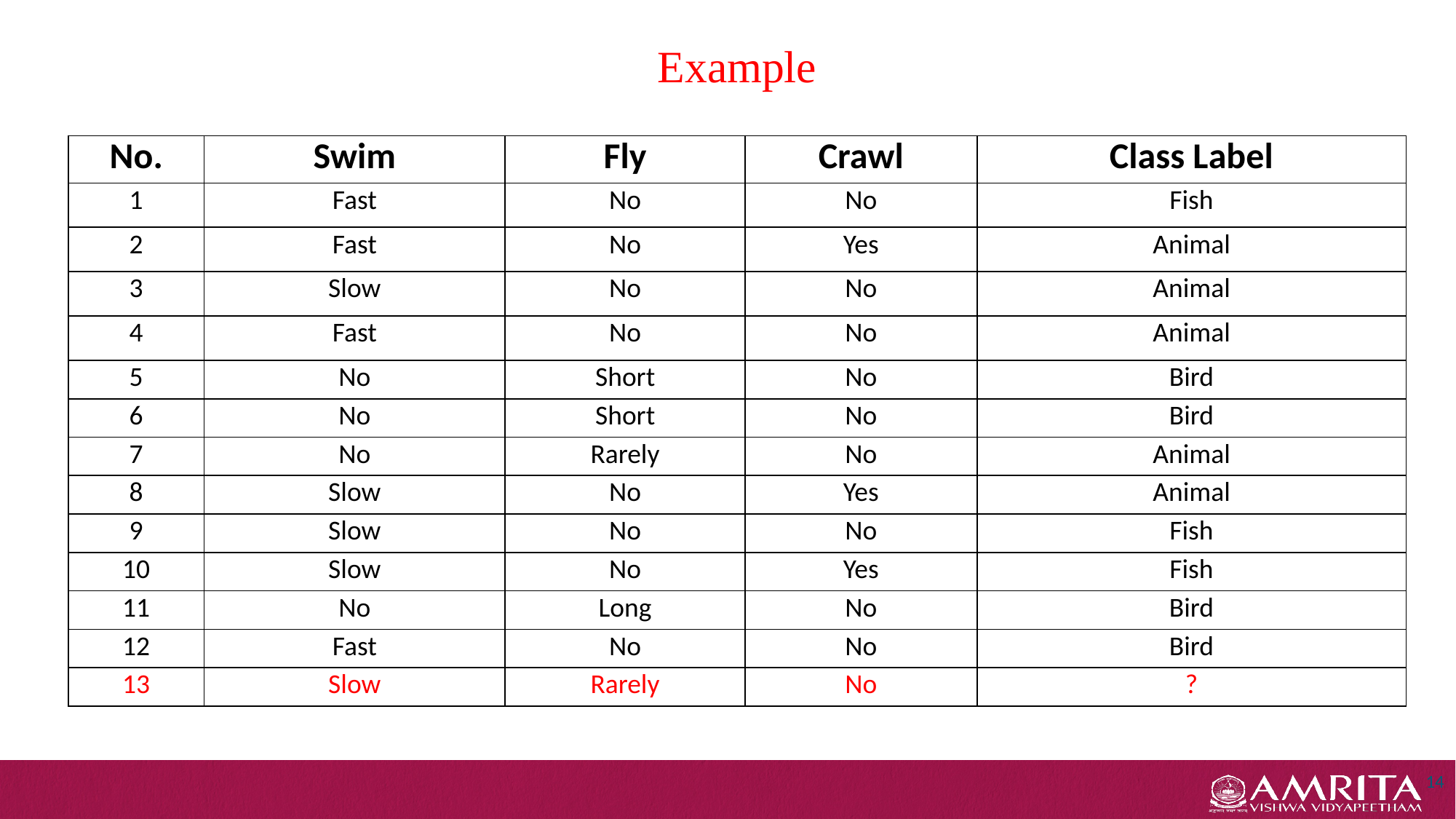

# Example
| No. | Swim | Fly | Crawl | Class Label |
| --- | --- | --- | --- | --- |
| 1 | Fast | No | No | Fish |
| 2 | Fast | No | Yes | Animal |
| 3 | Slow | No | No | Animal |
| 4 | Fast | No | No | Animal |
| 5 | No | Short | No | Bird |
| 6 | No | Short | No | Bird |
| 7 | No | Rarely | No | Animal |
| 8 | Slow | No | Yes | Animal |
| 9 | Slow | No | No | Fish |
| 10 | Slow | No | Yes | Fish |
| 11 | No | Long | No | Bird |
| 12 | Fast | No | No | Bird |
| 13 | Slow | Rarely | No | ? |
14